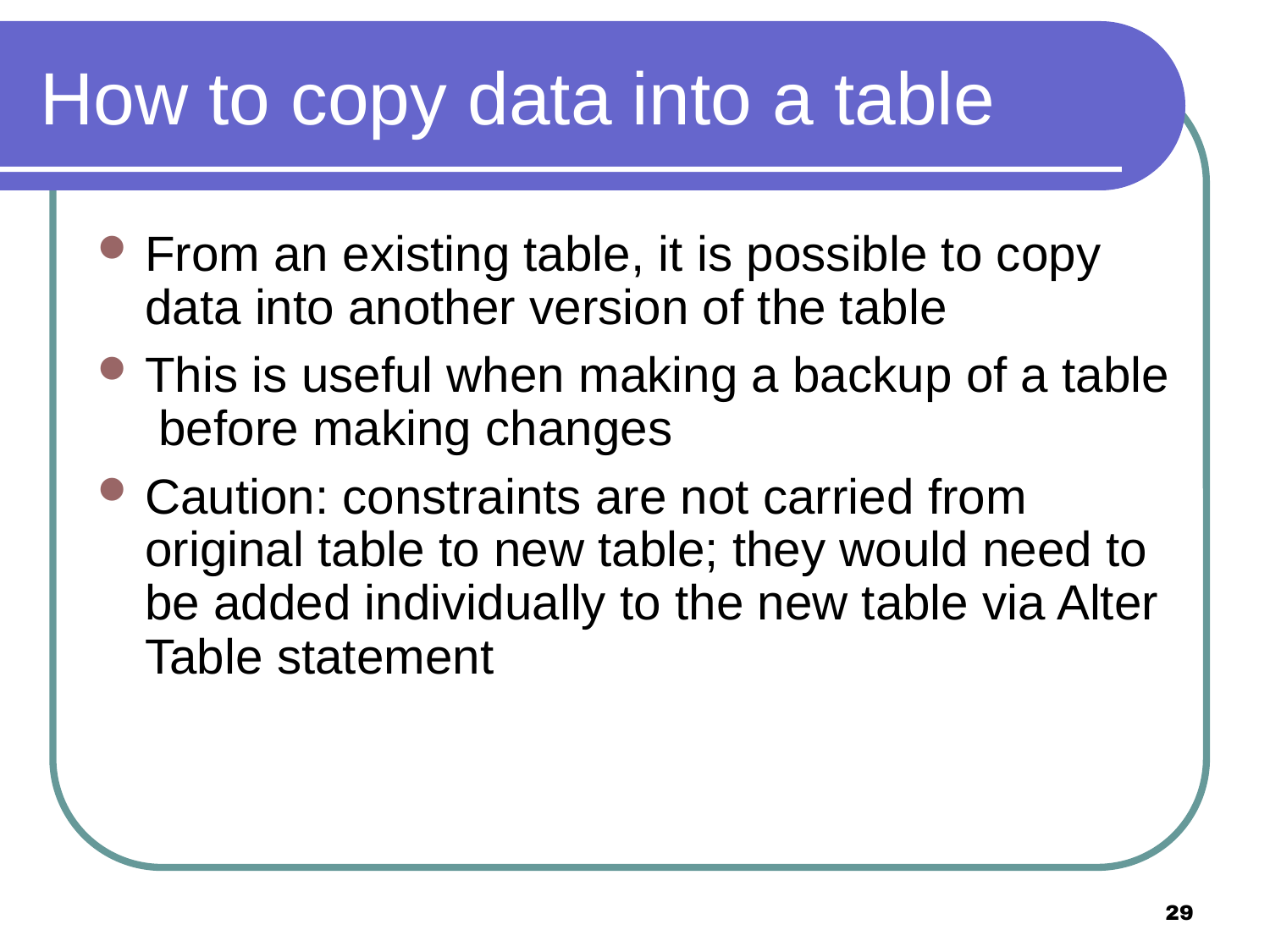

# How to copy data into a table
From an existing table, it is possible to copy data into another version of the table
This is useful when making a backup of a table  before making changes
Caution: constraints are not carried from original table to new table; they would need to be added individually to the new table via Alter Table statement
29